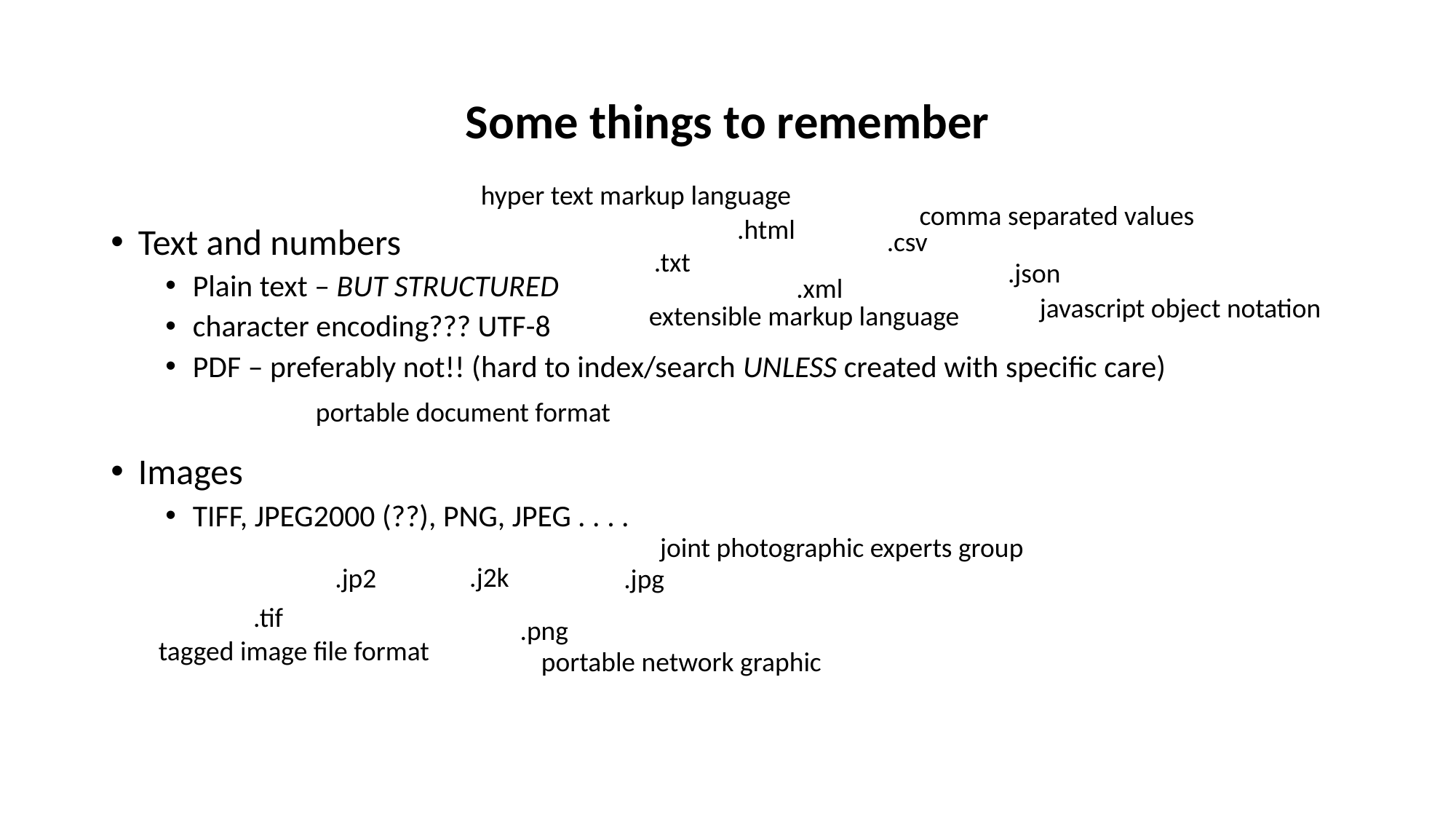

# Some things to remember
hyper text markup language
comma separated values
.html
Text and numbers
Plain text – BUT STRUCTURED
character encoding??? UTF-8
PDF – preferably not!! (hard to index/search UNLESS created with specific care)

Images
TIFF, JPEG2000 (??), PNG, JPEG . . . .
.csv
.txt
.json
.xml
javascript object notation
extensible markup language
portable document format
joint photographic experts group
.j2k
.jp2
.jpg
.tif
.png
tagged image file format
portable network graphic